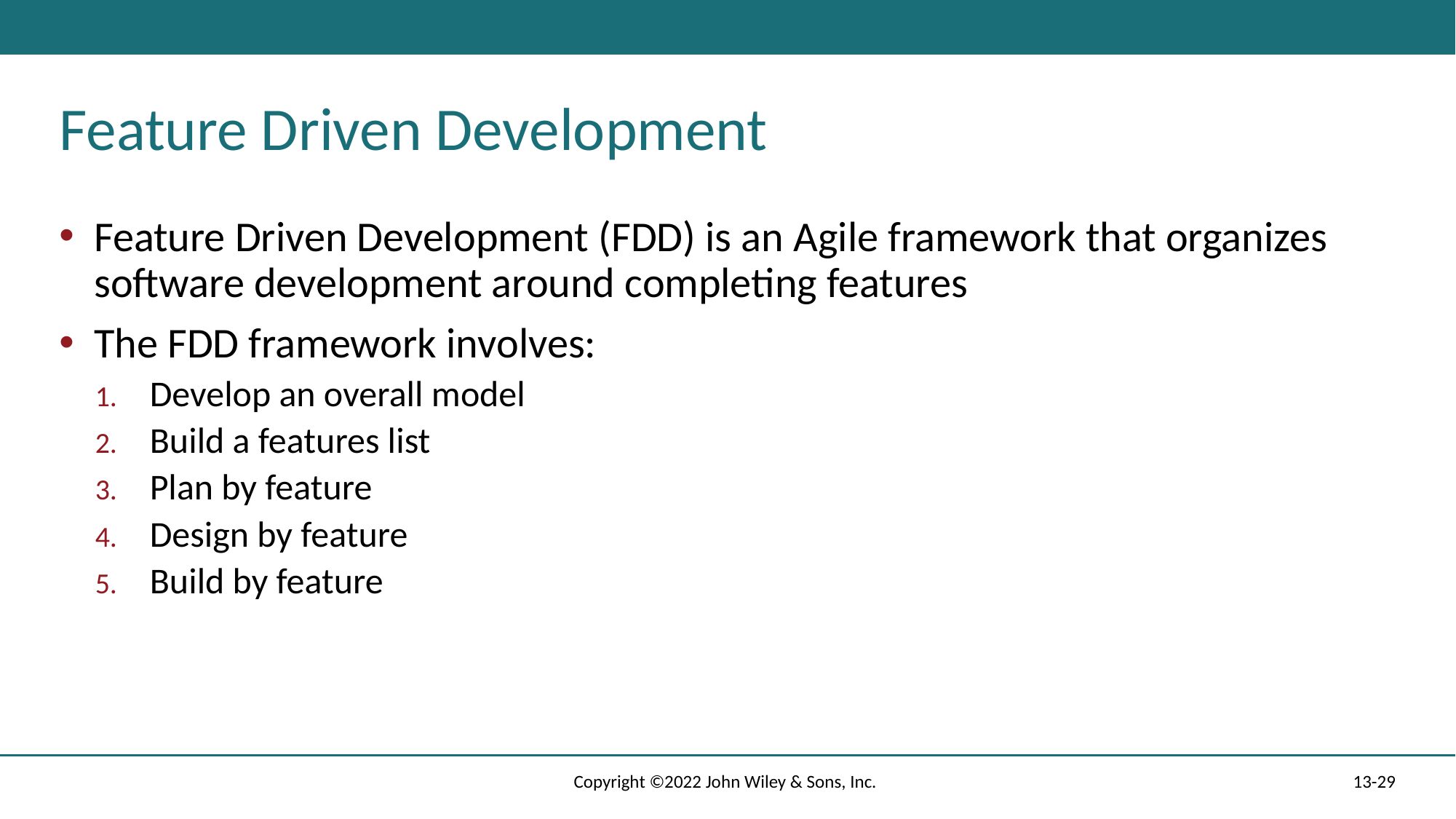

# Feature Driven Development
Feature Driven Development (FDD) is an Agile framework that organizes software development around completing features
The FDD framework involves:
Develop an overall model
Build a features list
Plan by feature
Design by feature
Build by feature

Copyright ©2022 John Wiley & Sons, Inc.
13-29